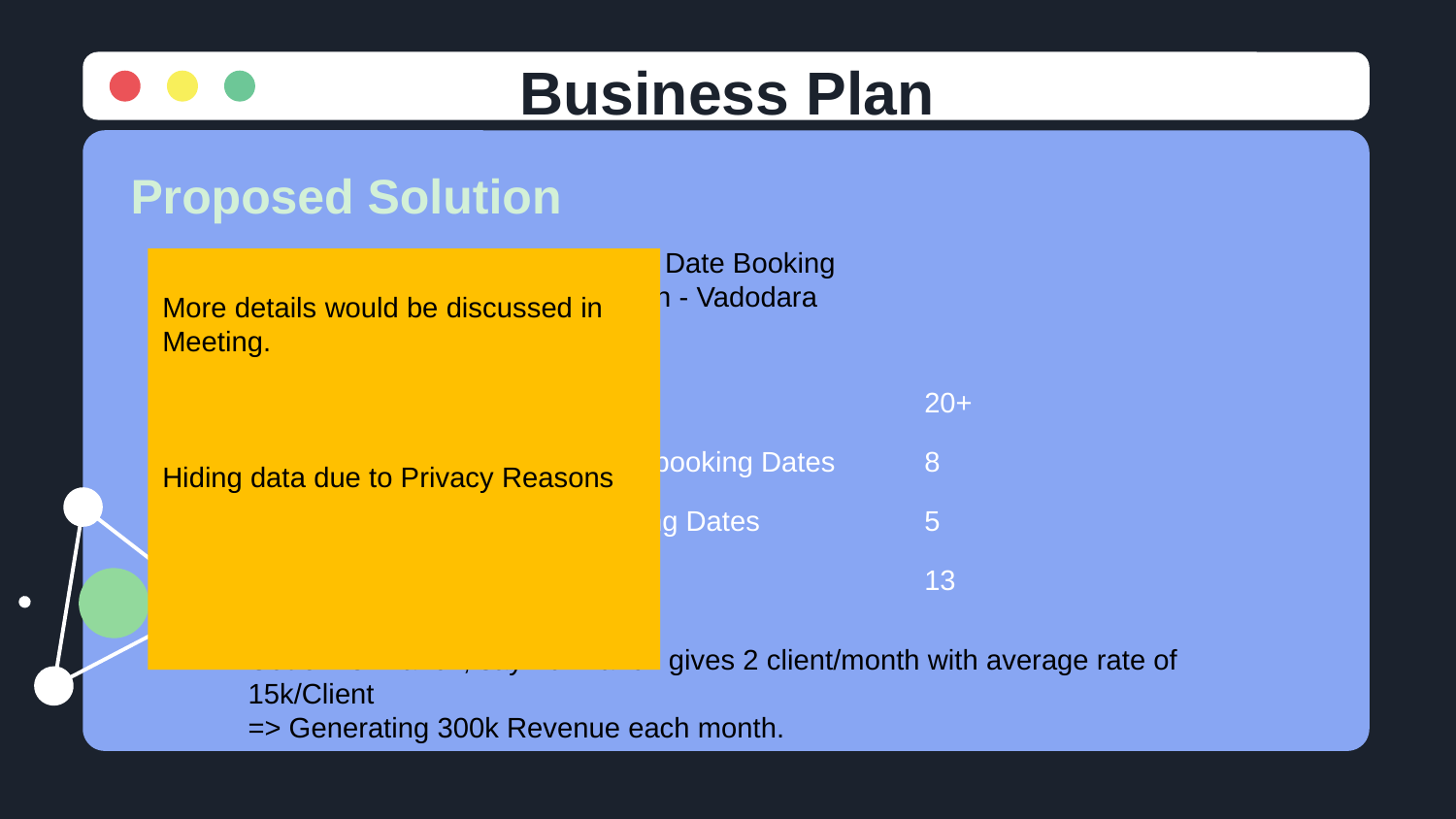

# Business Plan
Proposed Solution
Build Centralized System for Date Booking
Keep control at Home Branch - Vadodara
Estimation :

Out of 13 Branch, say 10 Branch gives 2 client/month with average rate of 15k/Client
=> Generating 300k Revenue each month.

More details would be discussed in Meeting.

Hiding data due to Privacy Reasons

| Total Branch | 20+ |
| --- | --- |
| Current Number of Branch booking Dates | 8 |
| Branch Interested in Booking Dates | 5 |
| Potential Branch | 13 |